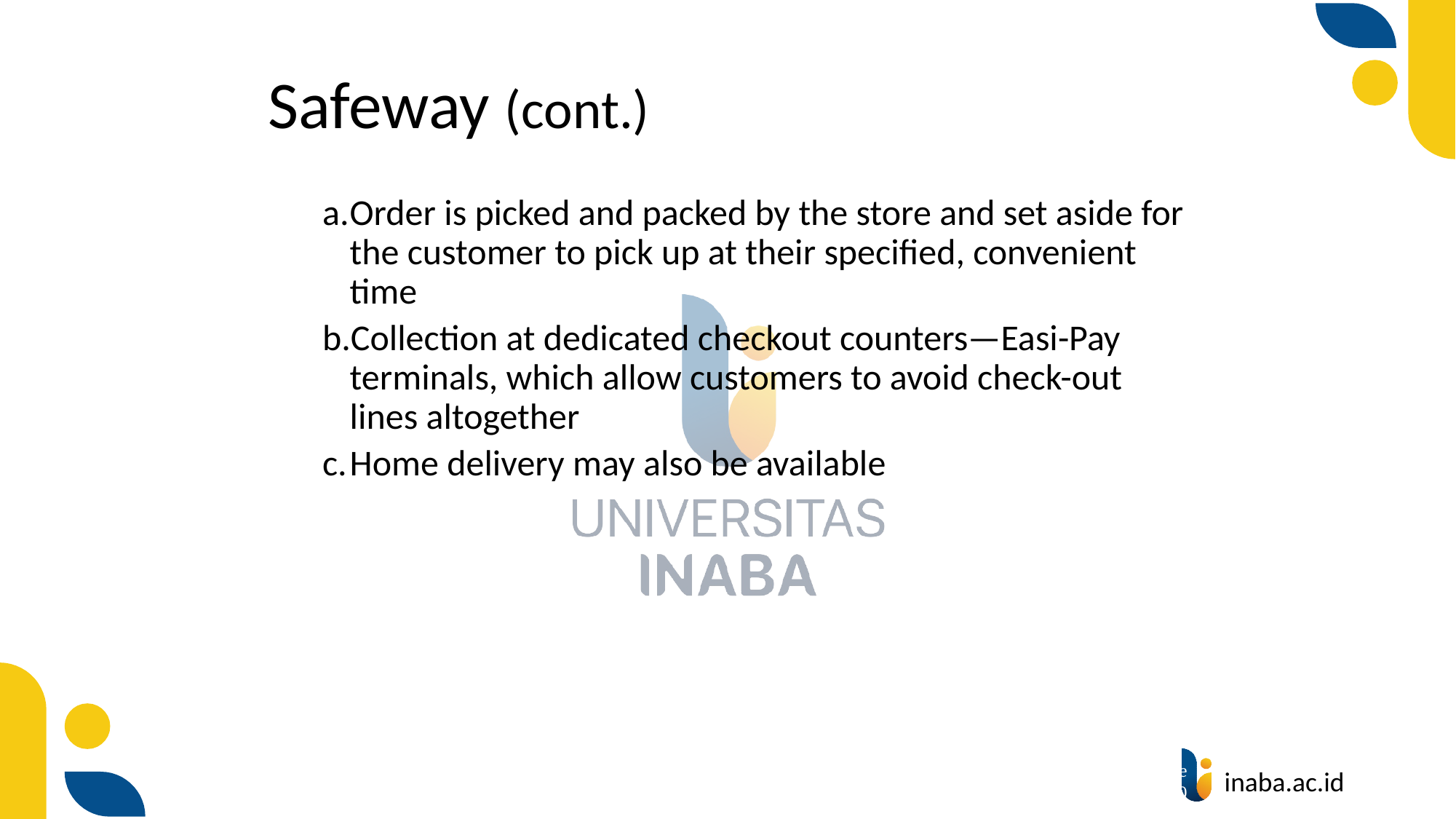

# Safeway (cont.)
Order is picked and packed by the store and set aside for the customer to pick up at their specified, convenient time
Collection at dedicated checkout counters—Easi-Pay terminals, which allow customers to avoid check-out lines altogether
Home delivery may also be available
83
© Prentice Hall 2020